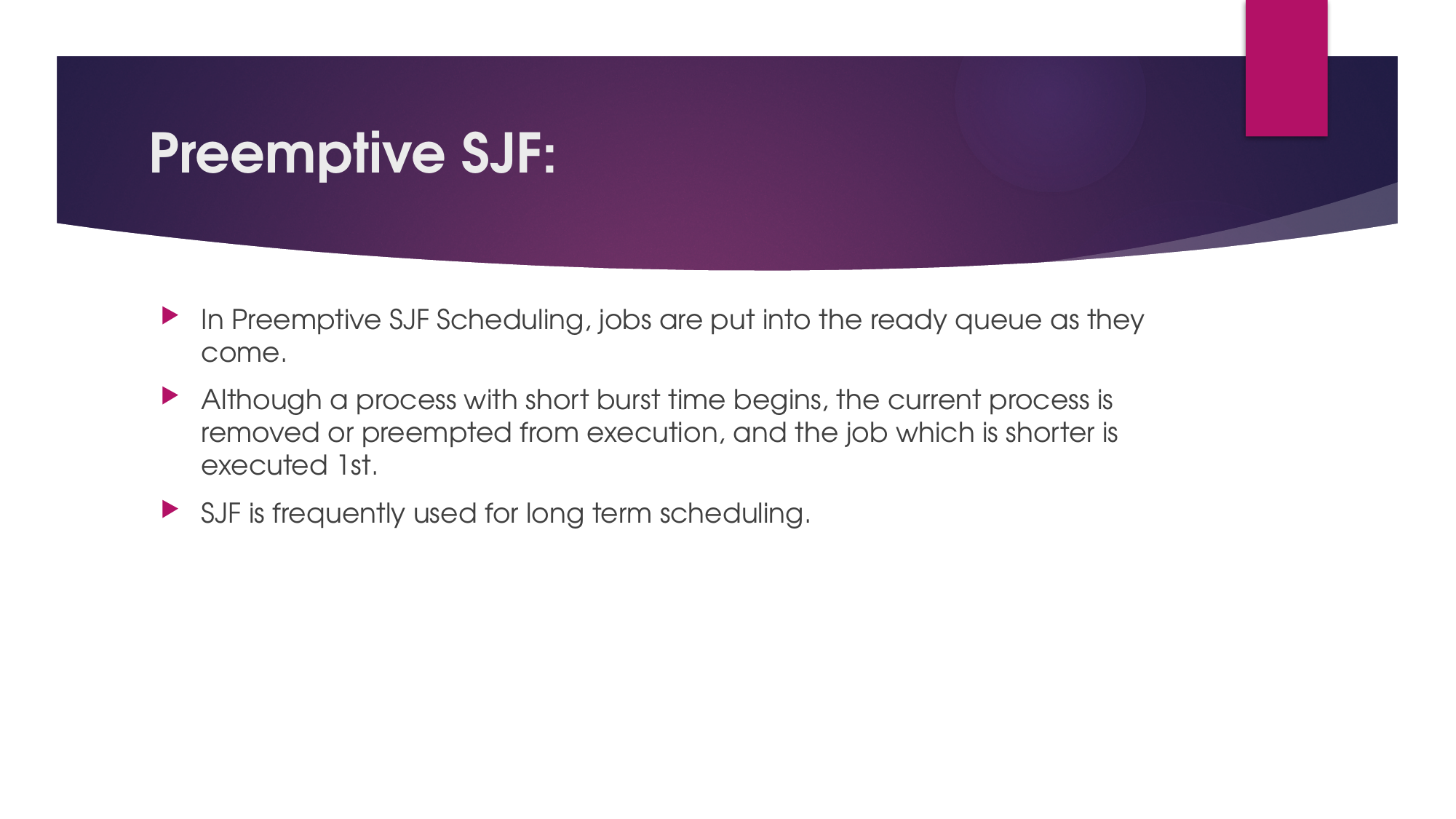

# Preemptive SJF:
In Preemptive SJF Scheduling, jobs are put into the ready queue as they come.
Although a process with short burst time begins, the current process is removed or preempted from execution, and the job which is shorter is executed 1st.
SJF is frequently used for long term scheduling.